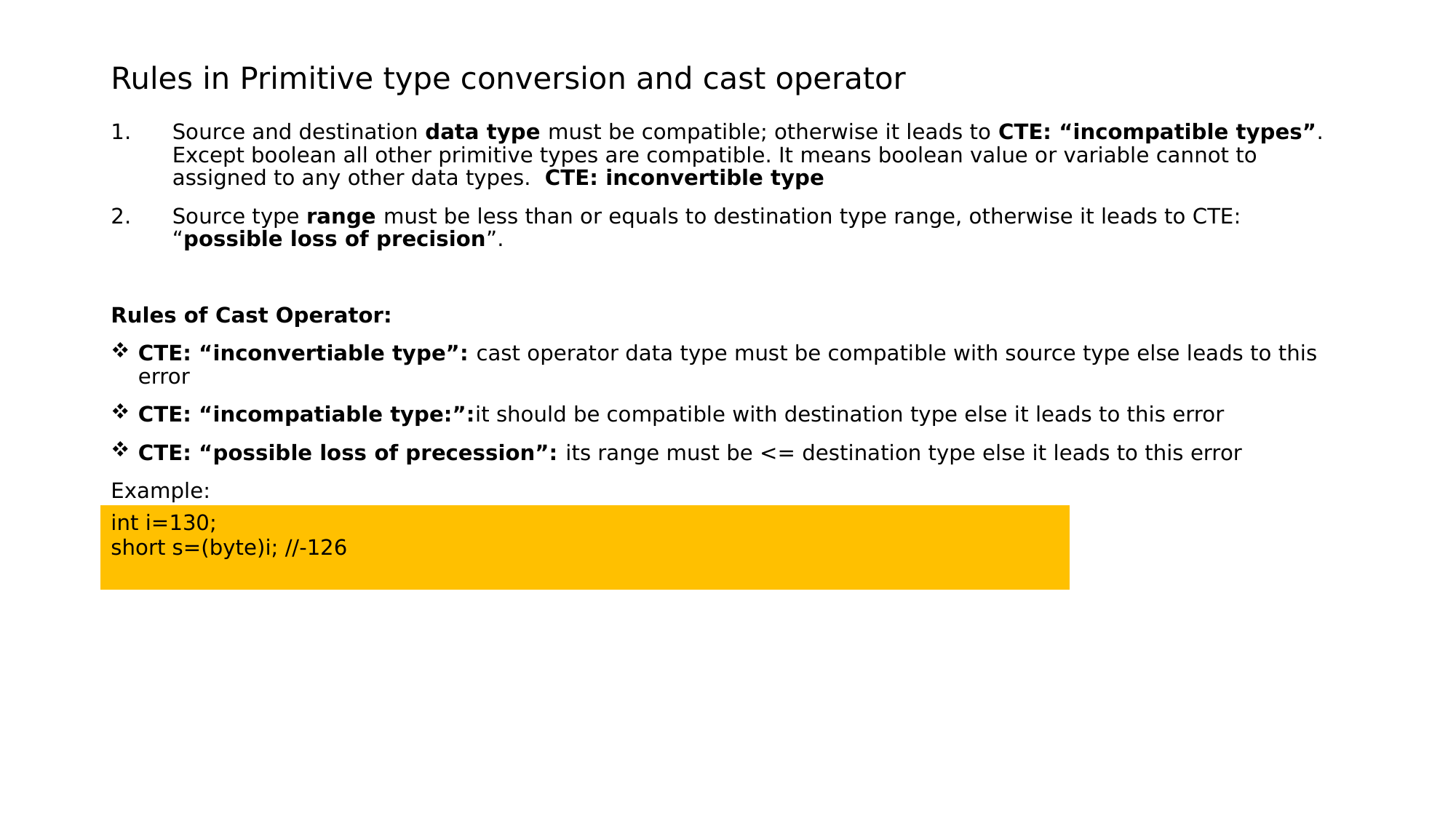

# Rules in Primitive type conversion and cast operator
Source and destination data type must be compatible; otherwise it leads to CTE: “incompatible types”. Except boolean all other primitive types are compatible. It means boolean value or variable cannot to assigned to any other data types.  CTE: inconvertible type
Source type range must be less than or equals to destination type range, otherwise it leads to CTE: “possible loss of precision”.

Rules of Cast Operator:
CTE: “inconvertiable type”: cast operator data type must be compatible with source type else leads to this error
CTE: “incompatiable type:”:it should be compatible with destination type else it leads to this error
CTE: “possible loss of precession”: its range must be <= destination type else it leads to this error
Example:

| int i=130; short s=(byte)i; //-126 |
| --- |